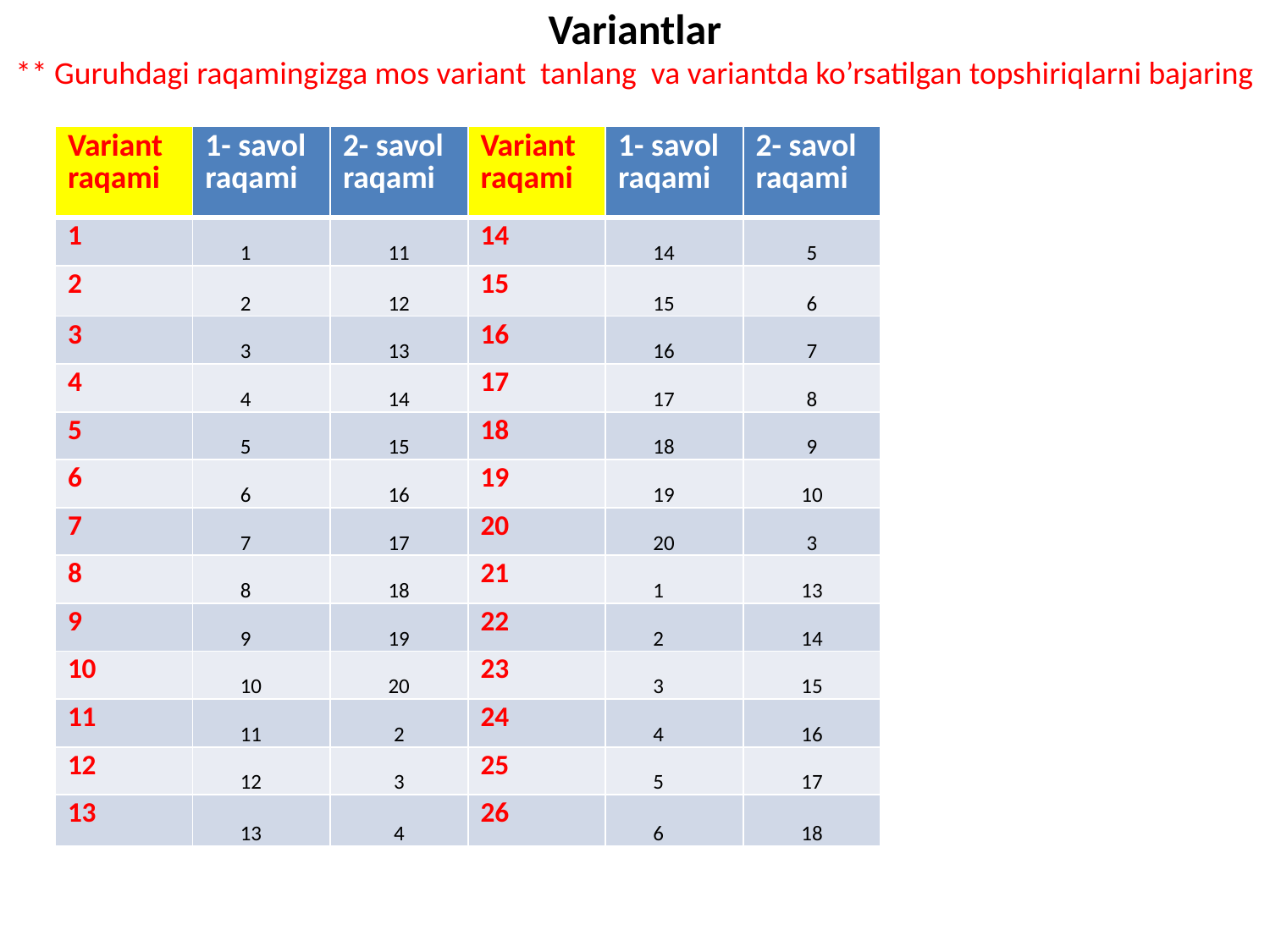

# Variantlar ** Guruhdagi raqamingizga mos variant  tanlang  va variantda ko’rsatilgan topshiriqlarni bajaring
| Variant raqami | 1- savol raqami | 2- savol raqami | Variant raqami | 1- savol raqami | 2- savol raqami |
| --- | --- | --- | --- | --- | --- |
| 1 | 1 | 11 | 14 | 14 | 5 |
| 2 | 2 | 12 | 15 | 15 | 6 |
| 3 | 3 | 13 | 16 | 16 | 7 |
| 4 | 4 | 14 | 17 | 17 | 8 |
| 5 | 5 | 15 | 18 | 18 | 9 |
| 6 | 6 | 16 | 19 | 19 | 10 |
| 7 | 7 | 17 | 20 | 20 | 3 |
| 8 | 8 | 18 | 21 | 1 | 13 |
| 9 | 9 | 19 | 22 | 2 | 14 |
| 10 | 10 | 20 | 23 | 3 | 15 |
| 11 | 11 | 2 | 24 | 4 | 16 |
| 12 | 12 | 3 | 25 | 5 | 17 |
| 13 | 13 | 4 | 26 | 6 | 18 |